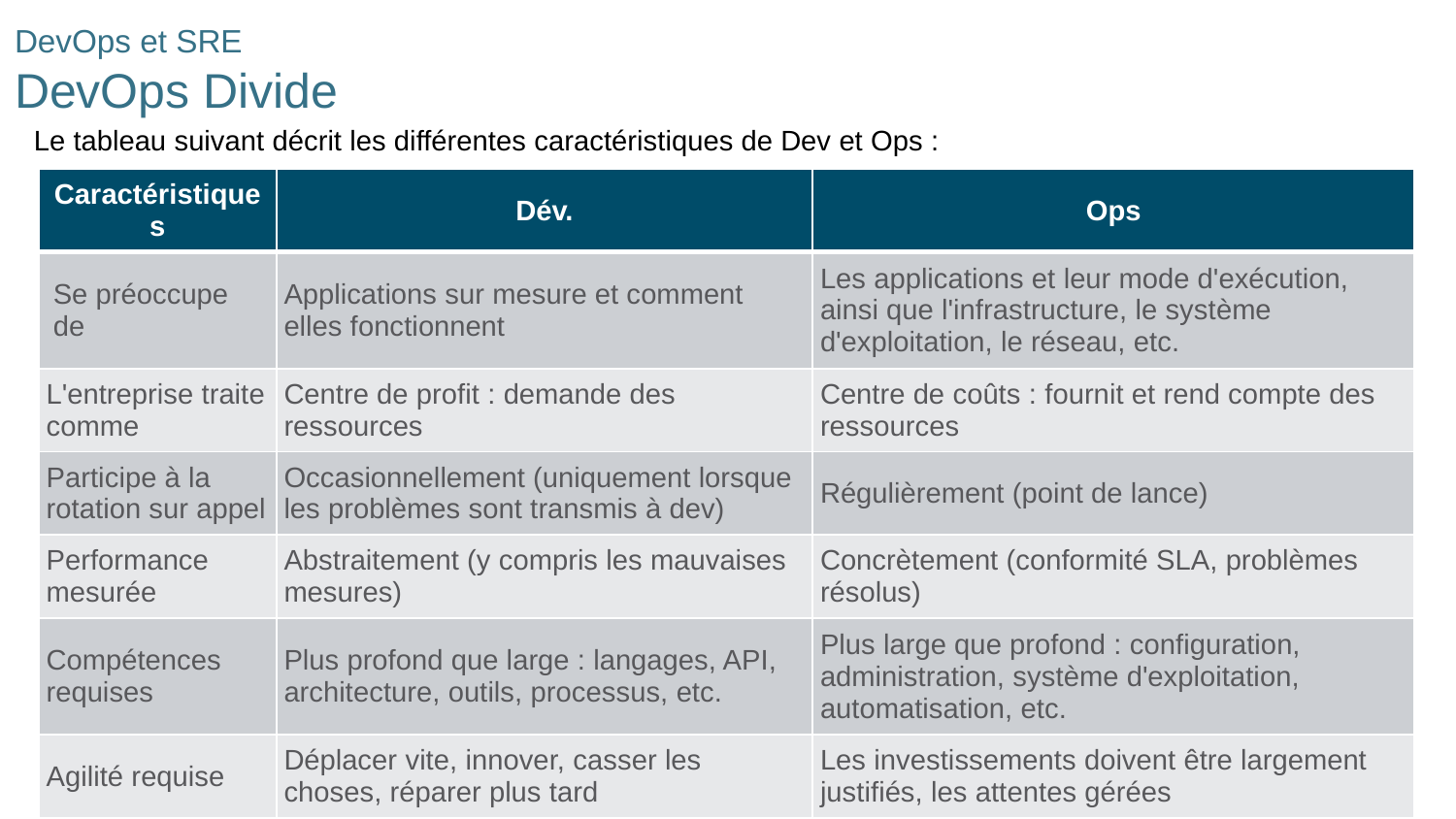

# DevOps et SRE DevOps Divide
Le tableau suivant décrit les différentes caractéristiques de Dev et Ops :
| Caractéristiques | Dév. | Ops |
| --- | --- | --- |
| Se préoccupe de | Applications sur mesure et comment elles fonctionnent | Les applications et leur mode d'exécution, ainsi que l'infrastructure, le système d'exploitation, le réseau, etc. |
| L'entreprise traite comme | Centre de profit : demande des ressources | Centre de coûts : fournit et rend compte des ressources |
| Participe à la rotation sur appel | Occasionnellement (uniquement lorsque les problèmes sont transmis à dev) | Régulièrement (point de lance) |
| Performance mesurée | Abstraitement (y compris les mauvaises mesures) | Concrètement (conformité SLA, problèmes résolus) |
| Compétences requises | Plus profond que large : langages, API, architecture, outils, processus, etc. | Plus large que profond : configuration, administration, système d'exploitation, automatisation, etc. |
| Agilité requise | Déplacer vite, innover, casser les choses, réparer plus tard | Les investissements doivent être largement justifiés, les attentes gérées |